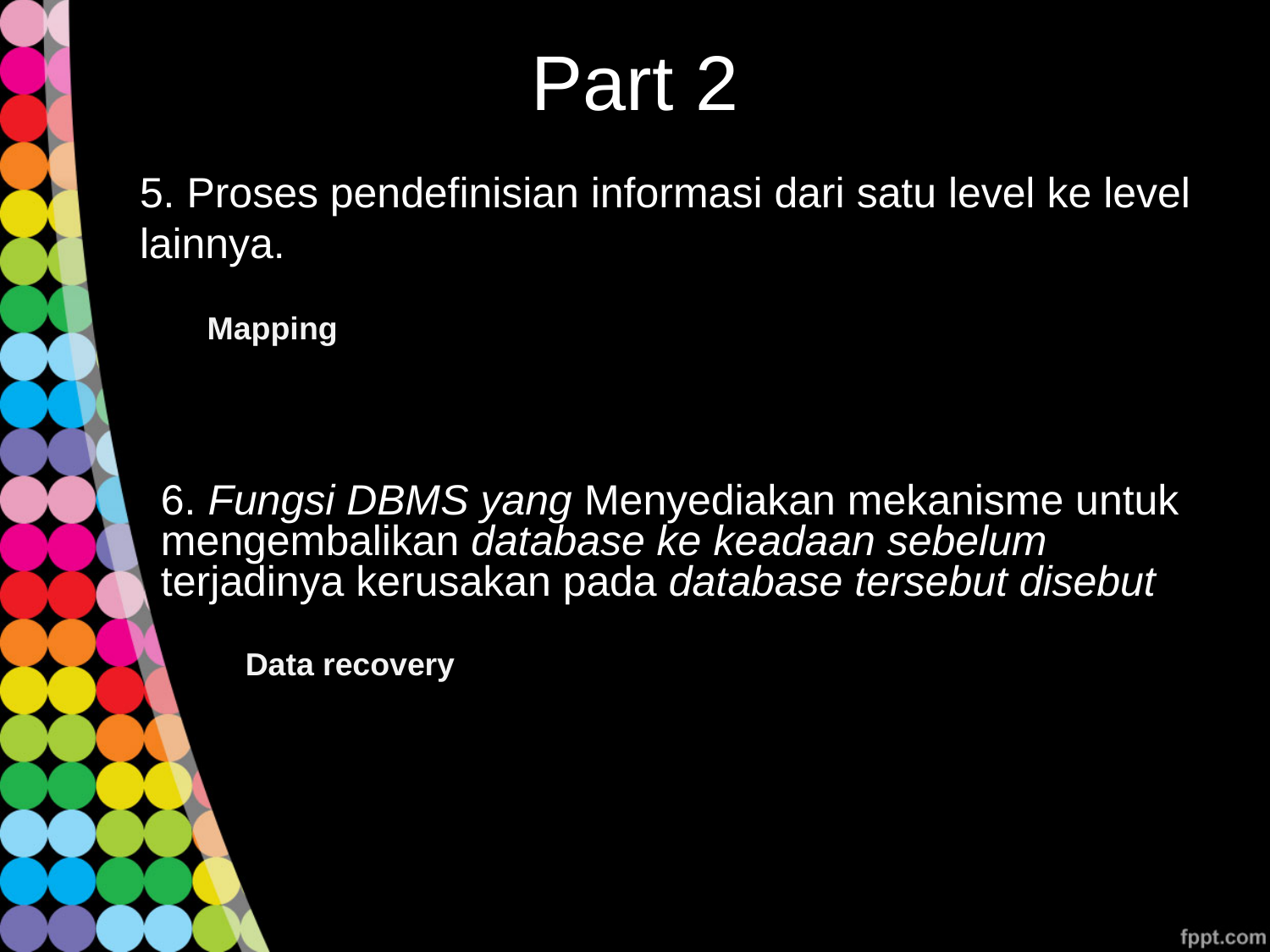

# Part 2
5. Proses pendefinisian informasi dari satu level ke level lainnya.

Mapping
6. Fungsi DBMS yang Menyediakan mekanisme untuk mengembalikan database ke keadaan sebelum terjadinya kerusakan pada database tersebut disebut

Data recovery